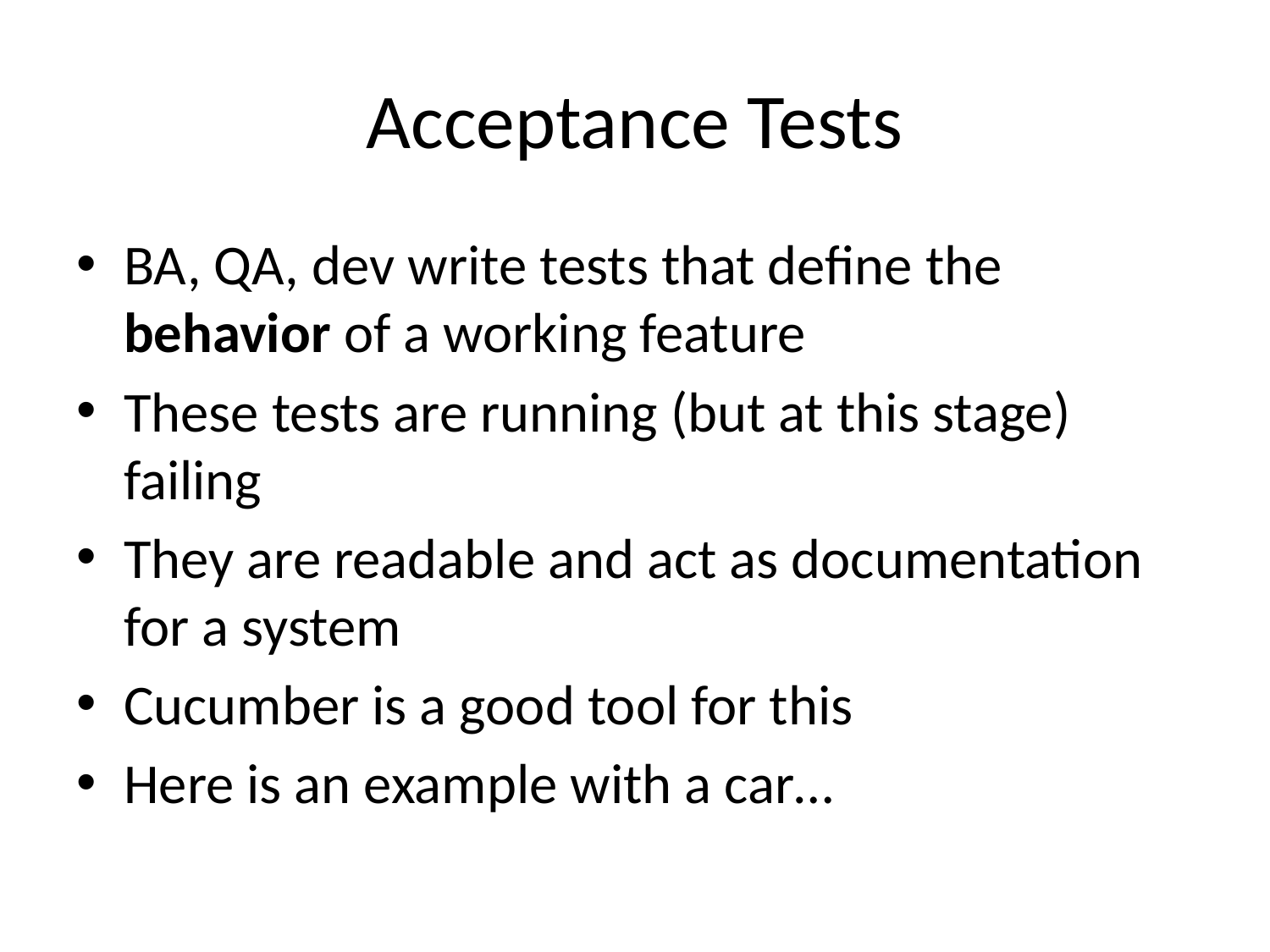

# Acceptance Tests
BA, QA, dev write tests that define the behavior of a working feature
These tests are running (but at this stage) failing
They are readable and act as documentation for a system
Cucumber is a good tool for this
Here is an example with a car…